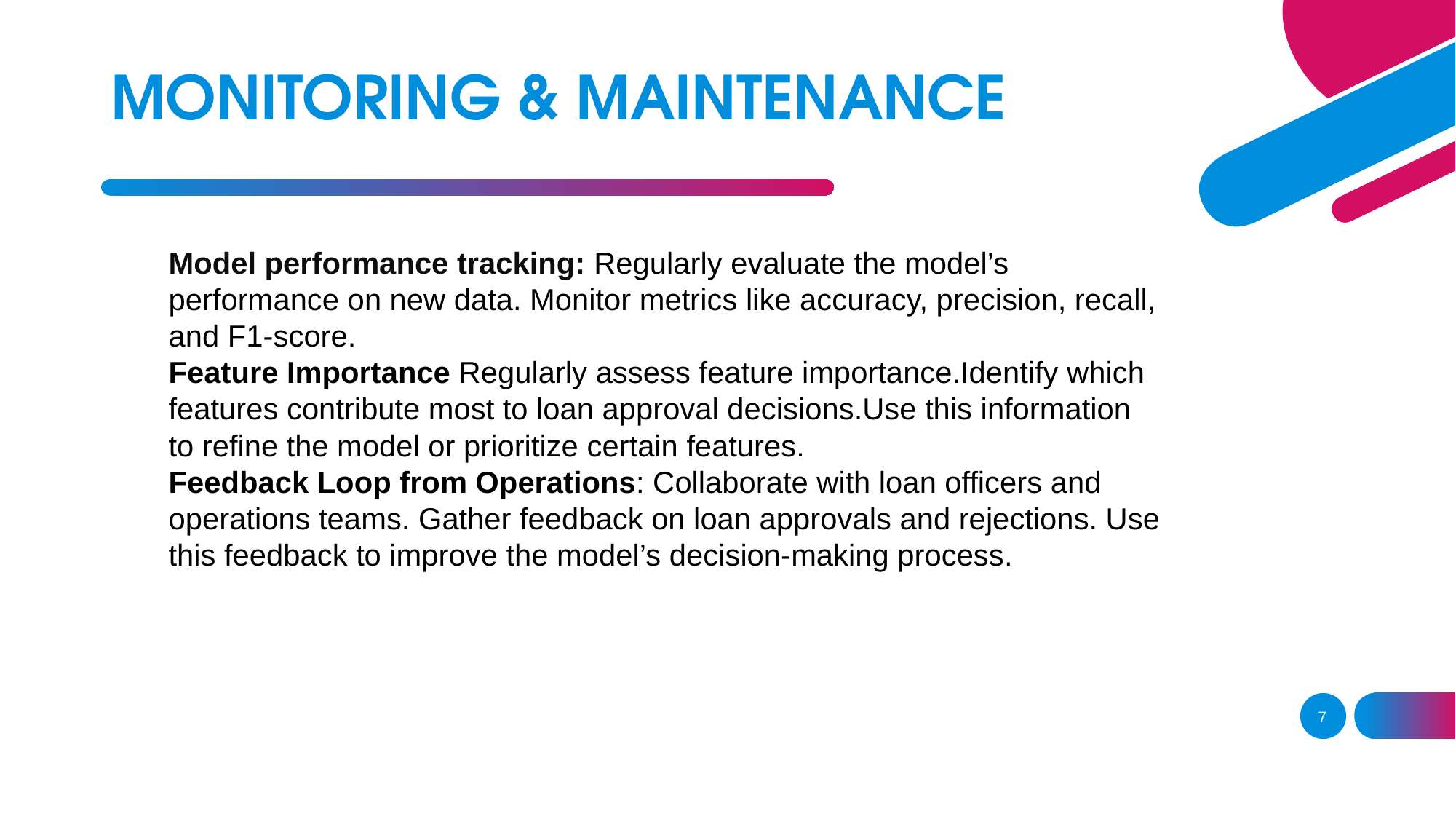

# MONITORING & MAINTENANCE
Model performance tracking: Regularly evaluate the model’s performance on new data. Monitor metrics like accuracy, precision, recall, and F1-score.
Feature Importance Regularly assess feature importance.Identify which features contribute most to loan approval decisions.Use this information to refine the model or prioritize certain features.
Feedback Loop from Operations: Collaborate with loan officers and operations teams. Gather feedback on loan approvals and rejections. Use this feedback to improve the model’s decision-making process.

7